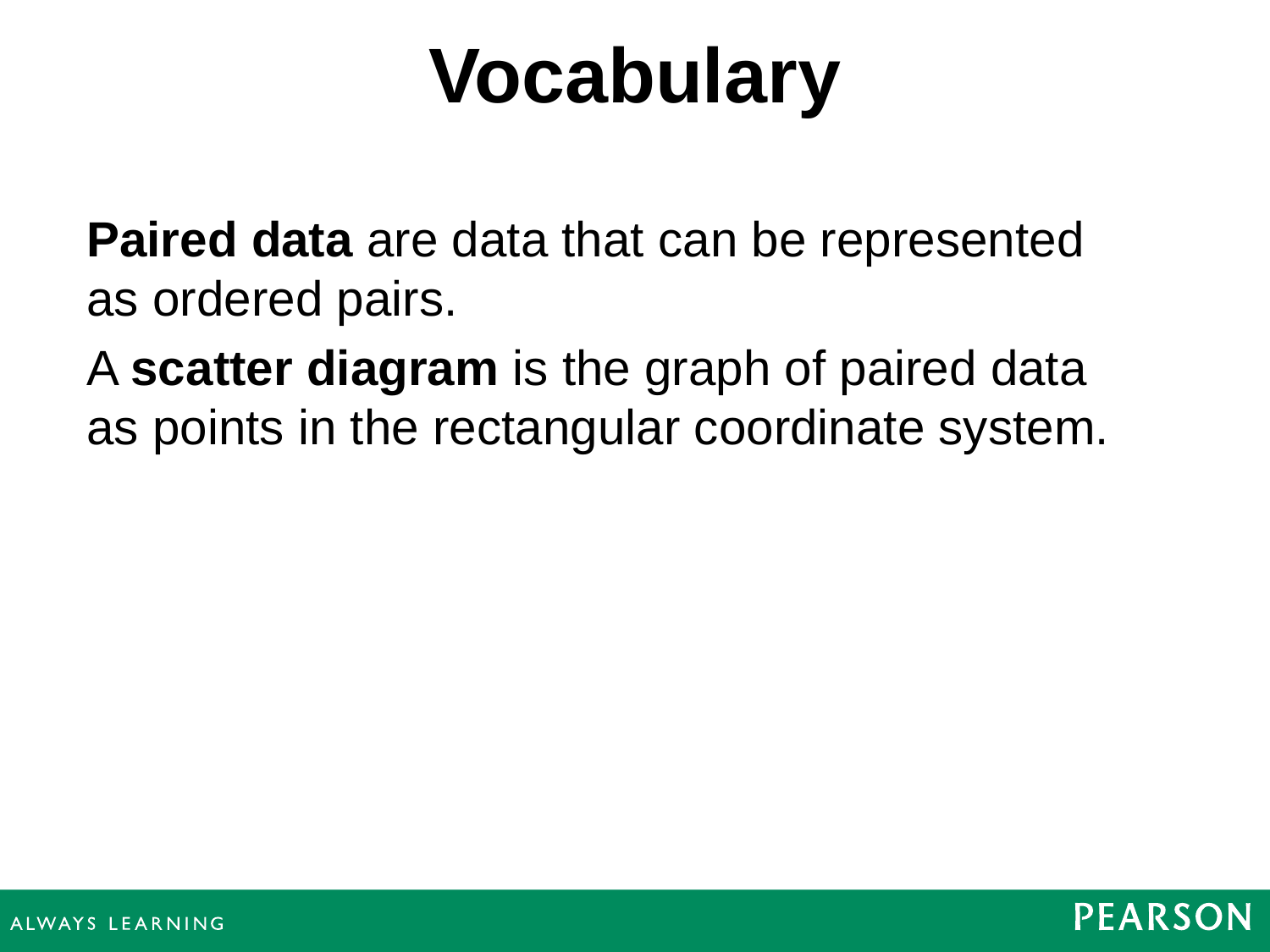

Vocabulary
Paired data are data that can be represented as ordered pairs.
A scatter diagram is the graph of paired data as points in the rectangular coordinate system.